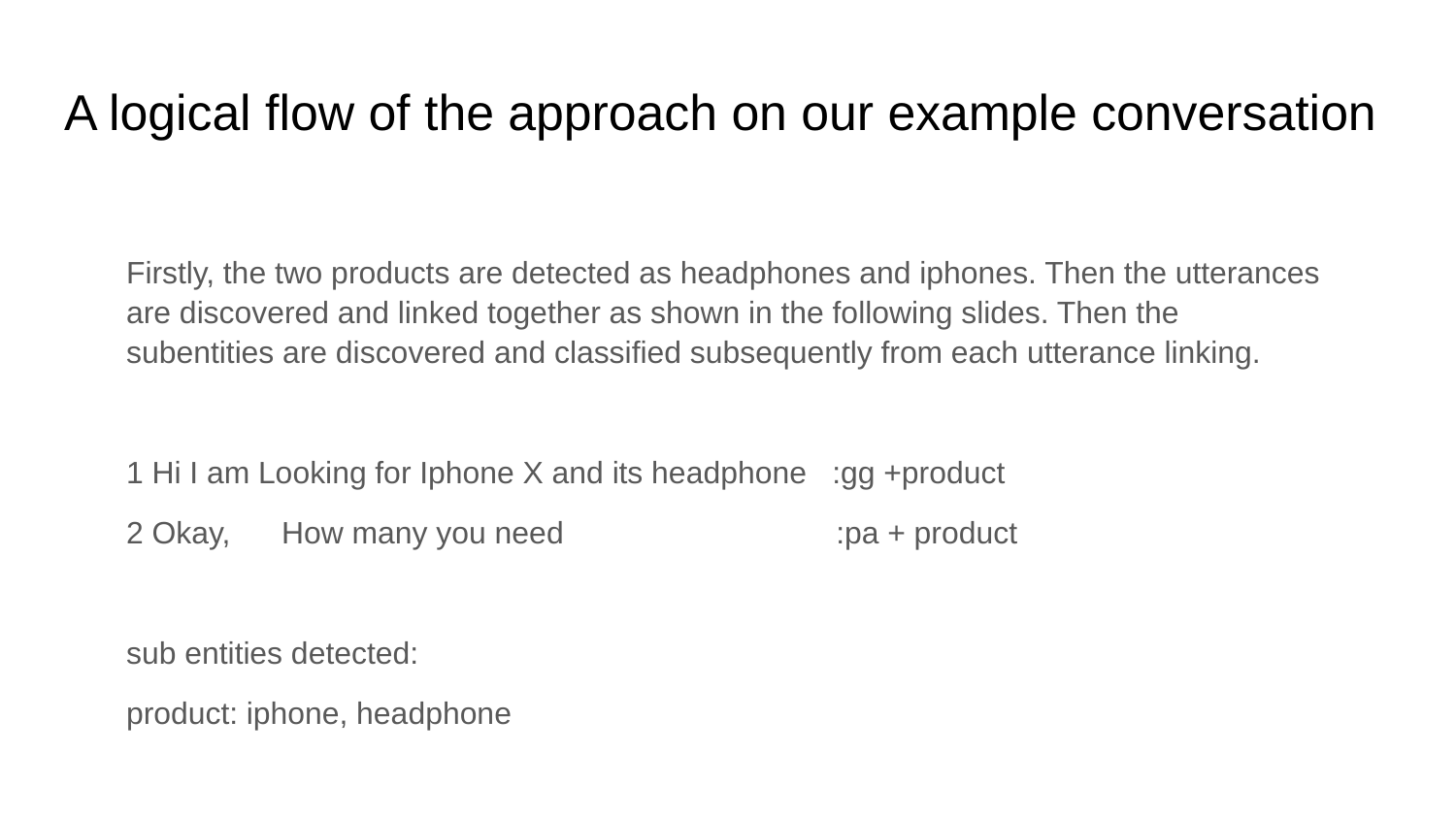

# A logical flow of the approach on our example conversation
Firstly, the two products are detected as headphones and iphones. Then the utterances are discovered and linked together as shown in the following slides. Then the subentities are discovered and classified subsequently from each utterance linking.

1 Hi I am Looking for Iphone X and its headphone   :gg +product
2 Okay,      How many you need                                :pa + product

sub entities detected:
product: iphone, headphone